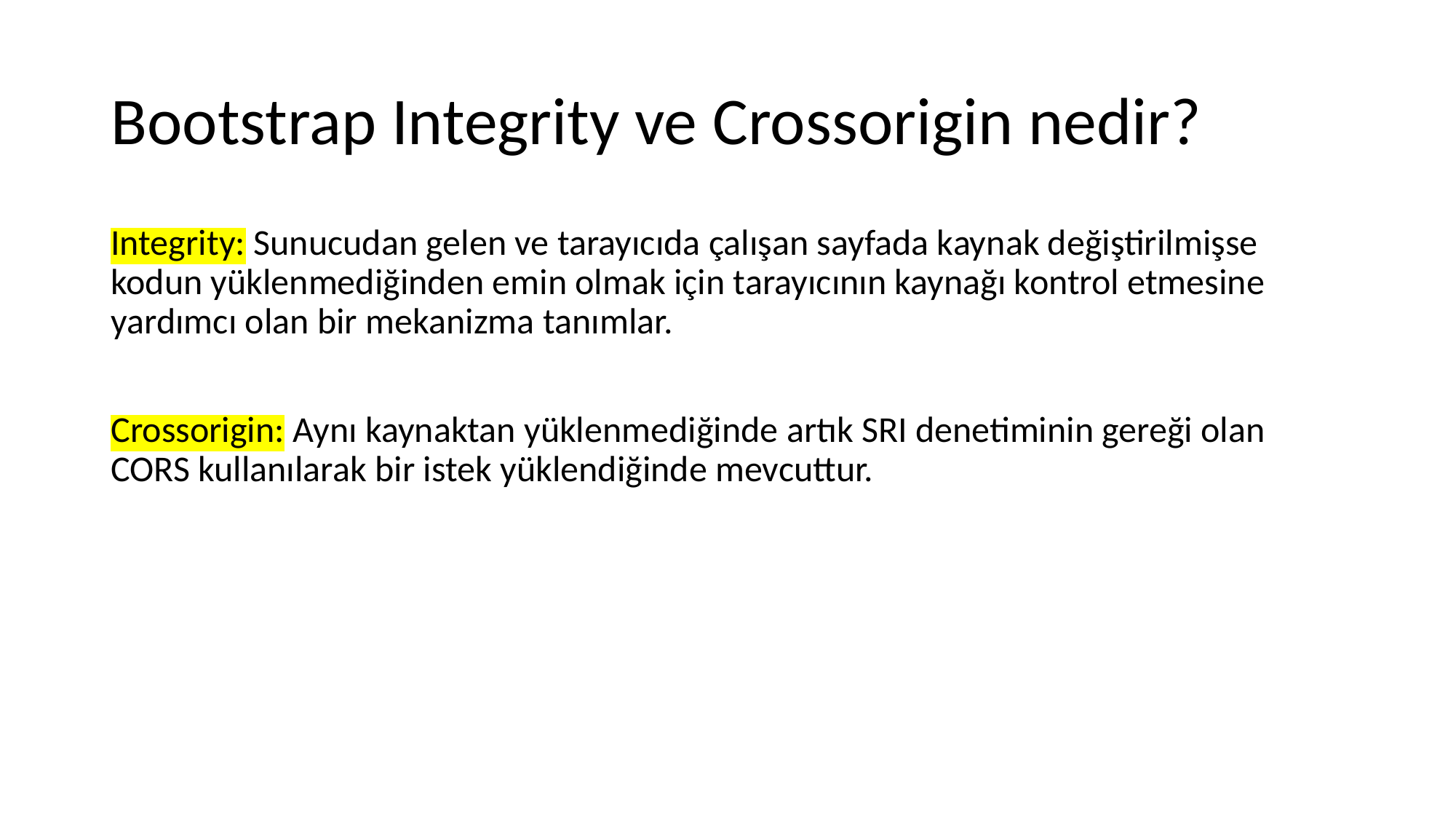

# Bootstrap Integrity ve Crossorigin nedir?
Integrity: Sunucudan gelen ve tarayıcıda çalışan sayfada kaynak değiştirilmişse kodun yüklenmediğinden emin olmak için tarayıcının kaynağı kontrol etmesine yardımcı olan bir mekanizma tanımlar.

Crossorigin: Aynı kaynaktan yüklenmediğinde artık SRI denetiminin gereği olan CORS kullanılarak bir istek yüklendiğinde mevcuttur.